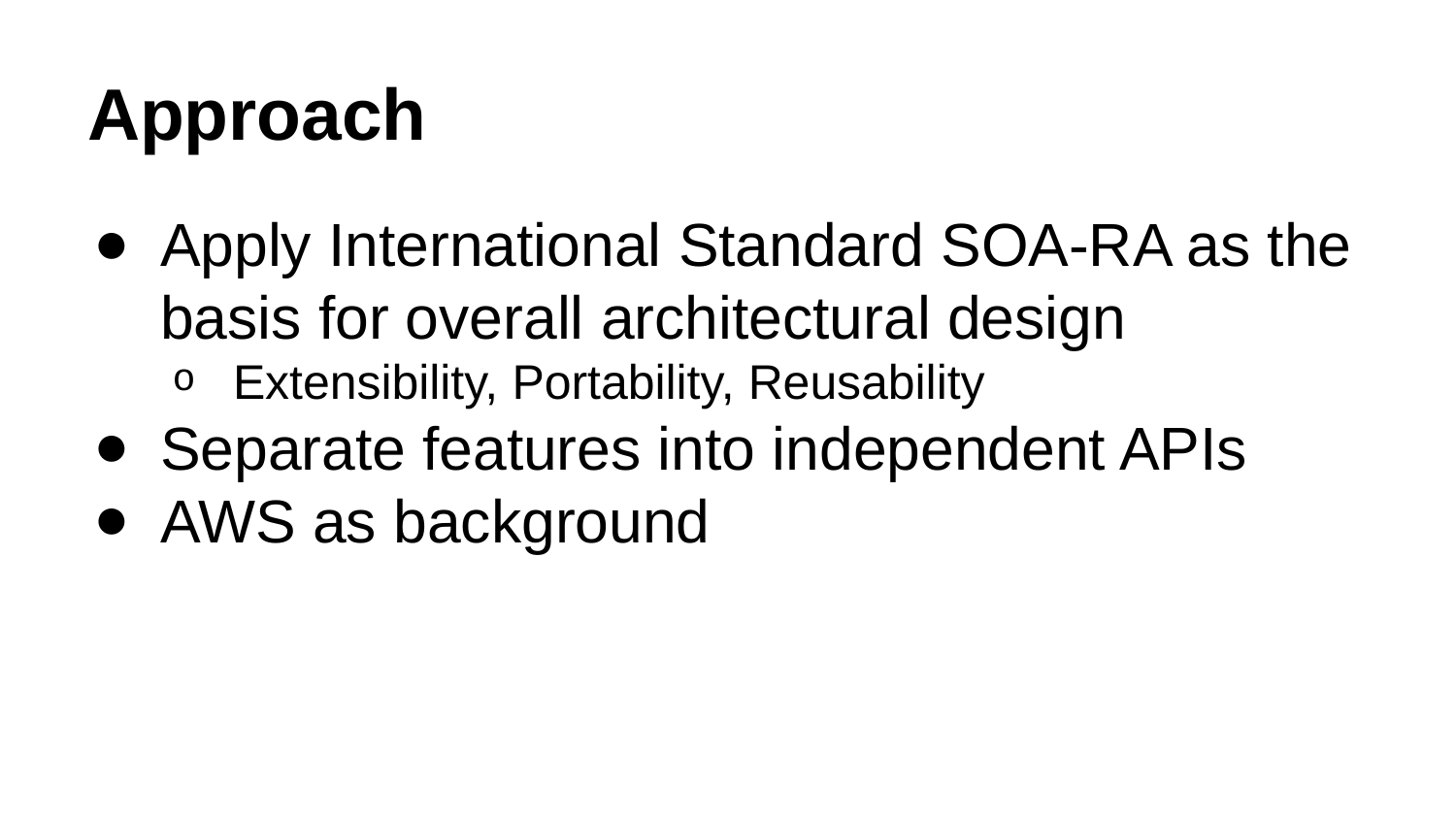

# Approach
Apply International Standard SOA-RA as the basis for overall architectural design
Extensibility, Portability, Reusability
Separate features into independent APIs
AWS as background